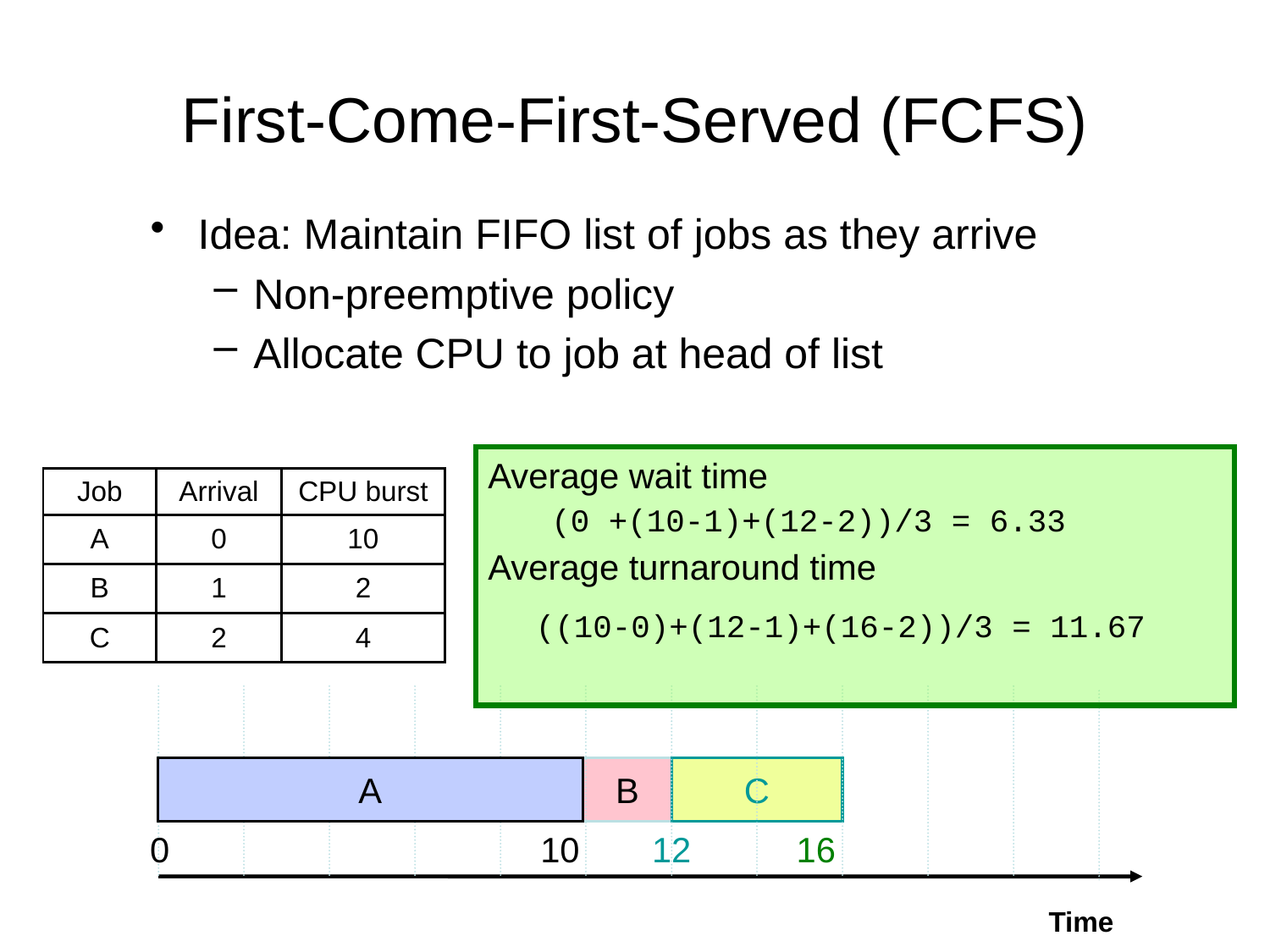

# First-Come-First-Served (FCFS)
Idea: Maintain FIFO list of jobs as they arrive
Non-preemptive policy
Allocate CPU to job at head of list
Average wait time
(0 +(10-1)+(12-2))/3 = 6.33
Average turnaround time
	((10-0)+(12-1)+(16-2))/3 = 11.67
| Job | Arrival | CPU burst |
| --- | --- | --- |
| A | 0 | 10 |
| B | 1 | 2 |
| C | 2 | 4 |

A
B
C
0
10
12
16

Time